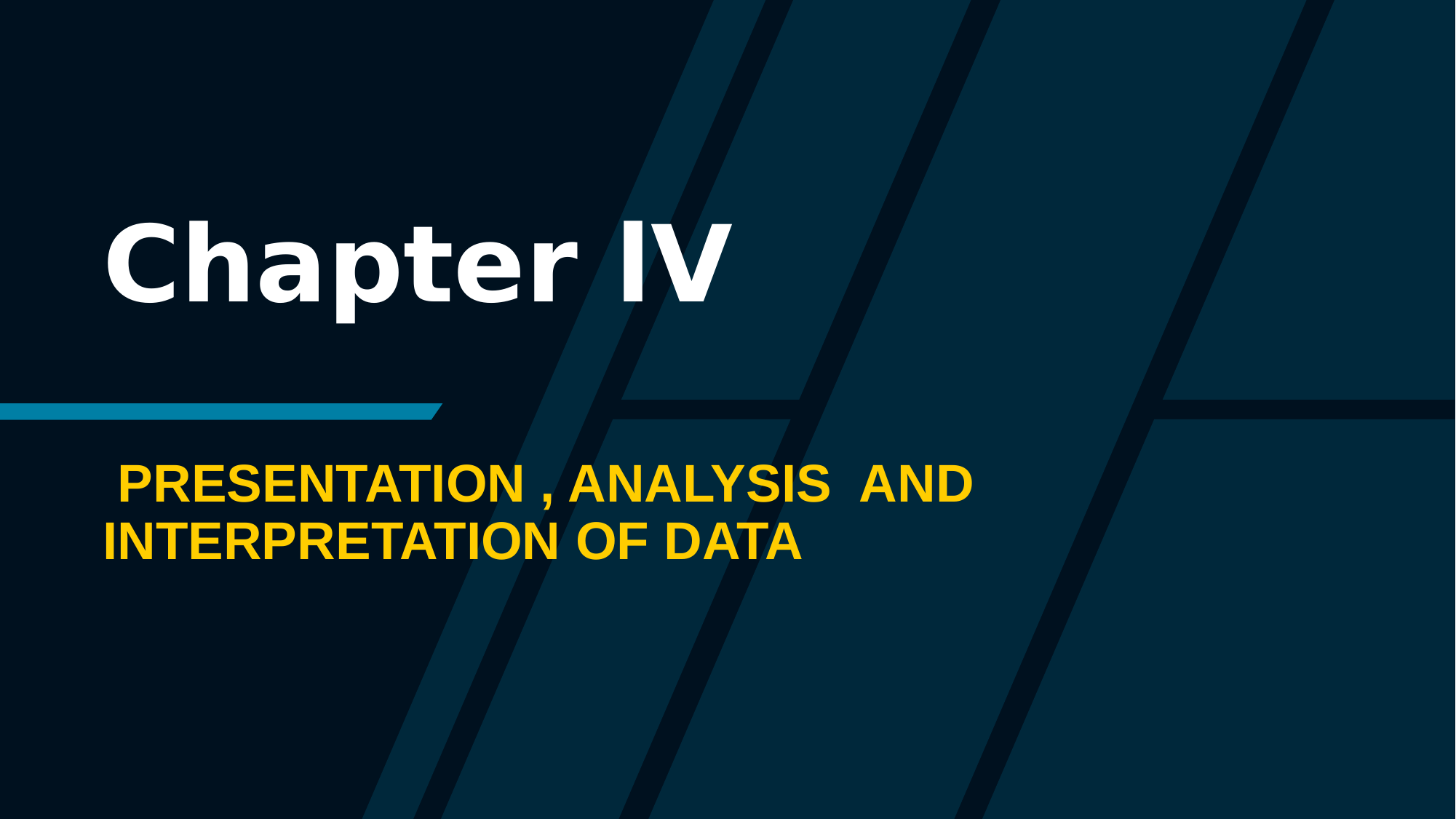

# Chapter lV
 PRESENTATION , ANALYSIS  AND INTERPRETATION OF DATA